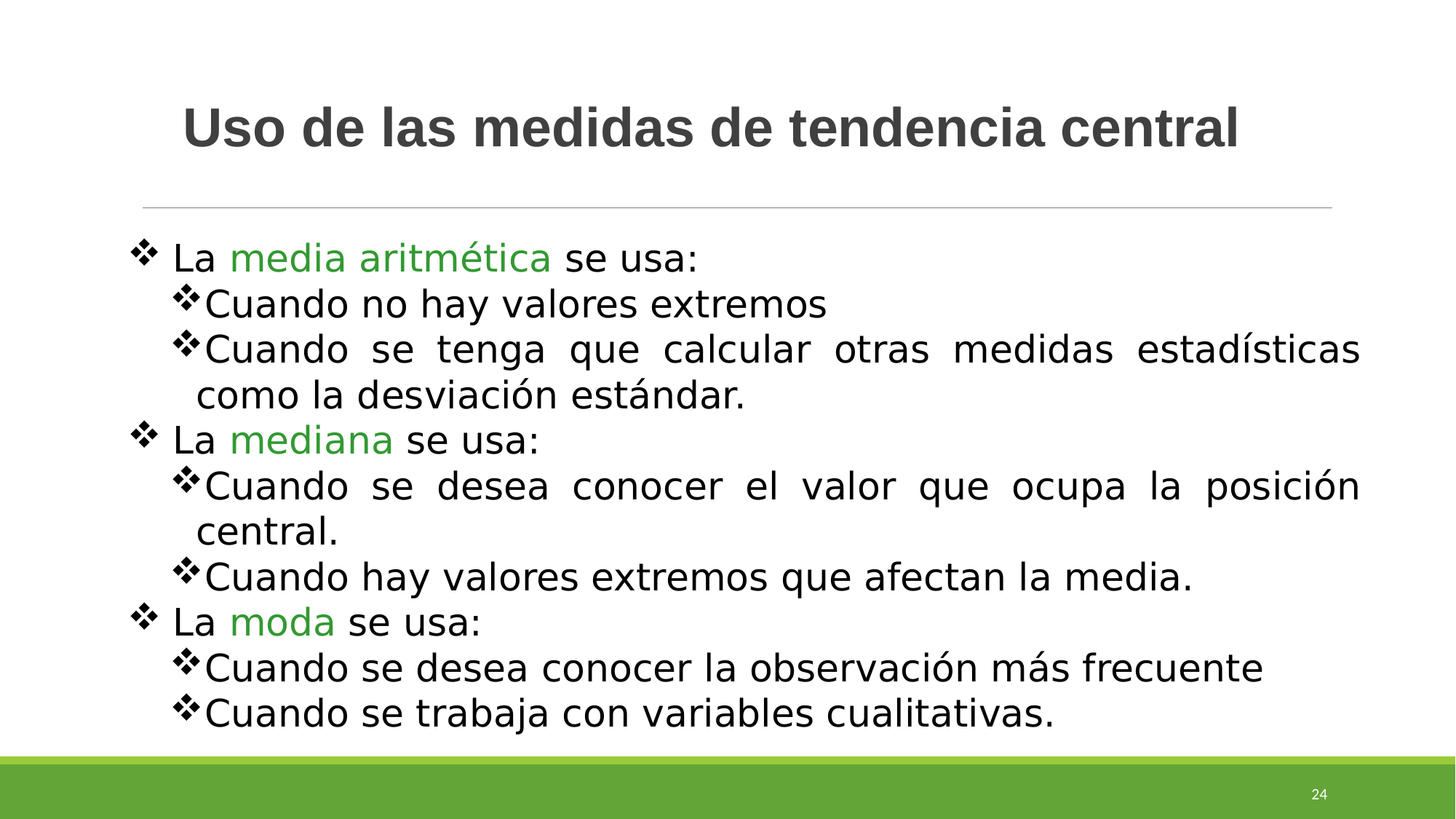

Uso de las medidas de tendencia central
La media aritmética se usa:
Cuando no hay valores extremos
Cuando se tenga que calcular otras medidas estadísticas como la desviación estándar.
La mediana se usa:
Cuando se desea conocer el valor que ocupa la posición central.
Cuando hay valores extremos que afectan la media.
La moda se usa:
Cuando se desea conocer la observación más frecuente
Cuando se trabaja con variables cualitativas.

24